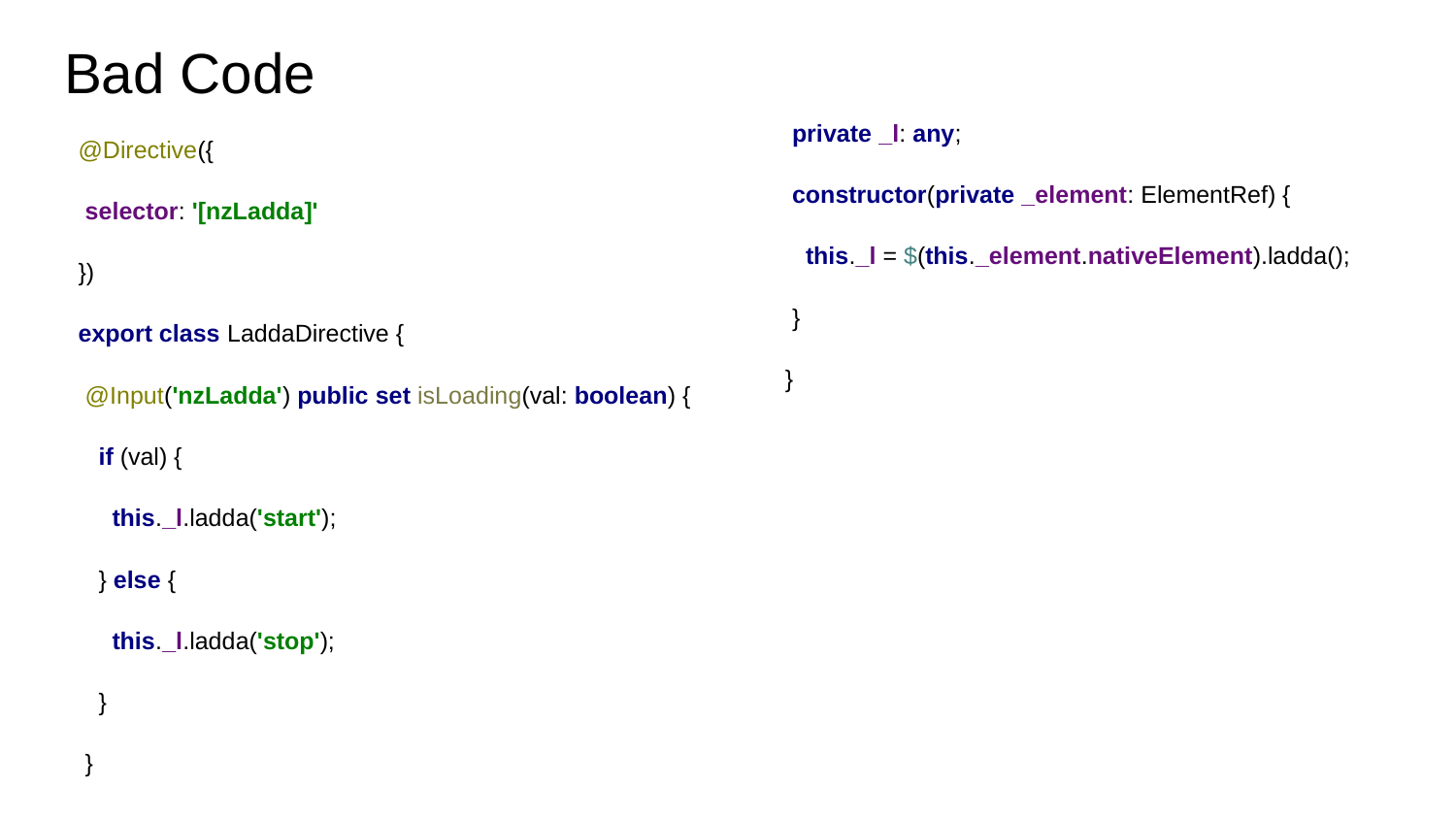

# Bad Code
 private _l: any;
 constructor(private _element: ElementRef) {
   this._l = $(this._element.nativeElement).ladda();
 }
}

@Directive({
 selector: '[nzLadda]'
})
export class LaddaDirective {
 @Input('nzLadda') public set isLoading(val: boolean) {
   if (val) {
     this._l.ladda('start');
   } else {
     this._l.ladda('stop');
   }
 }